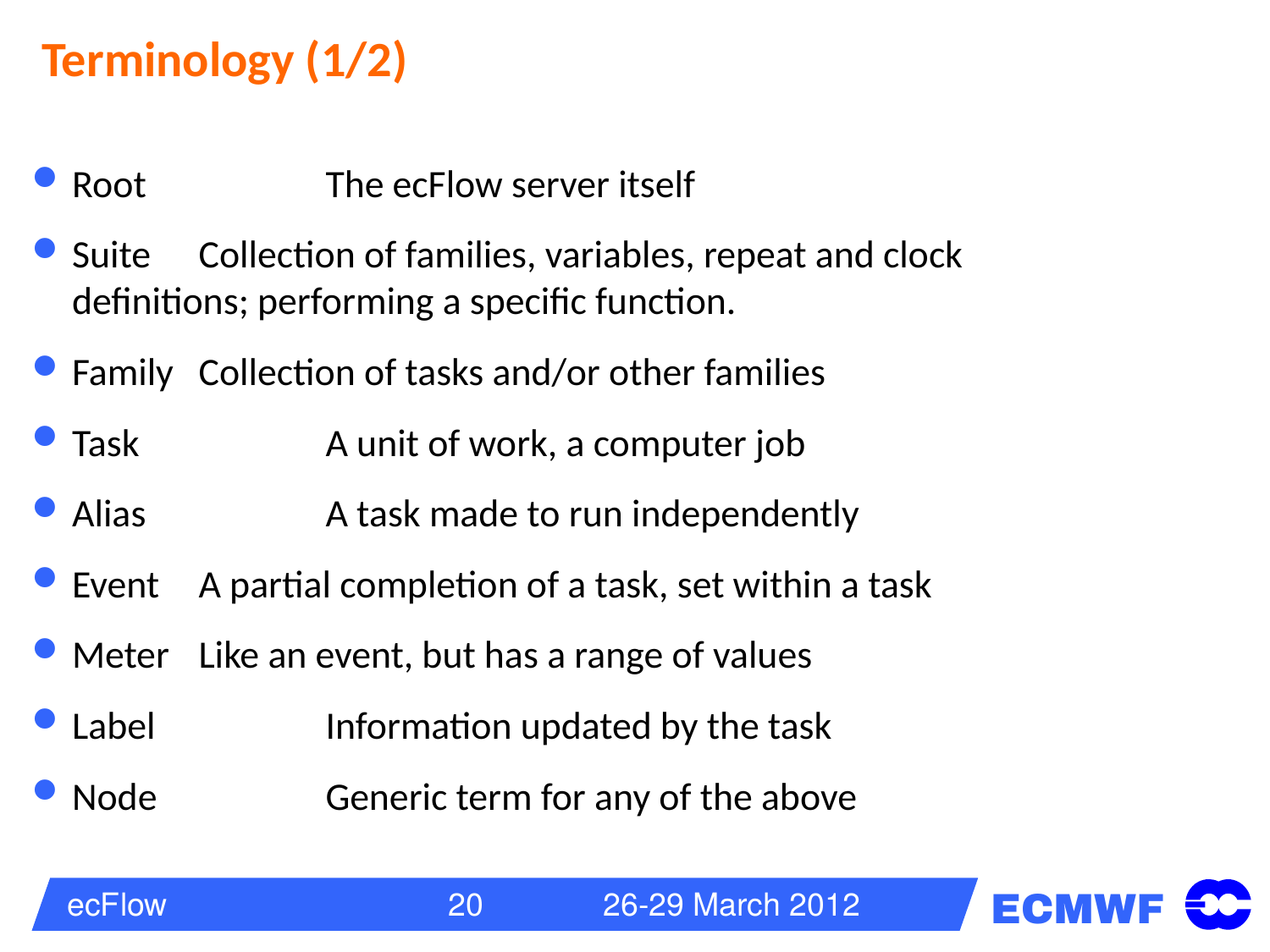

# Terminology (1/2)‏
Root		The ecFlow server itself
Suite 	Collection of families, variables, repeat and clock 		definitions; performing a specific function.
Family	Collection of tasks and/or other families
Task		A unit of work, a computer job
Alias		A task made to run independently
Event	A partial completion of a task, set within a task
Meter	Like an event, but has a range of values
Label		Information updated by the task
Node		Generic term for any of the above